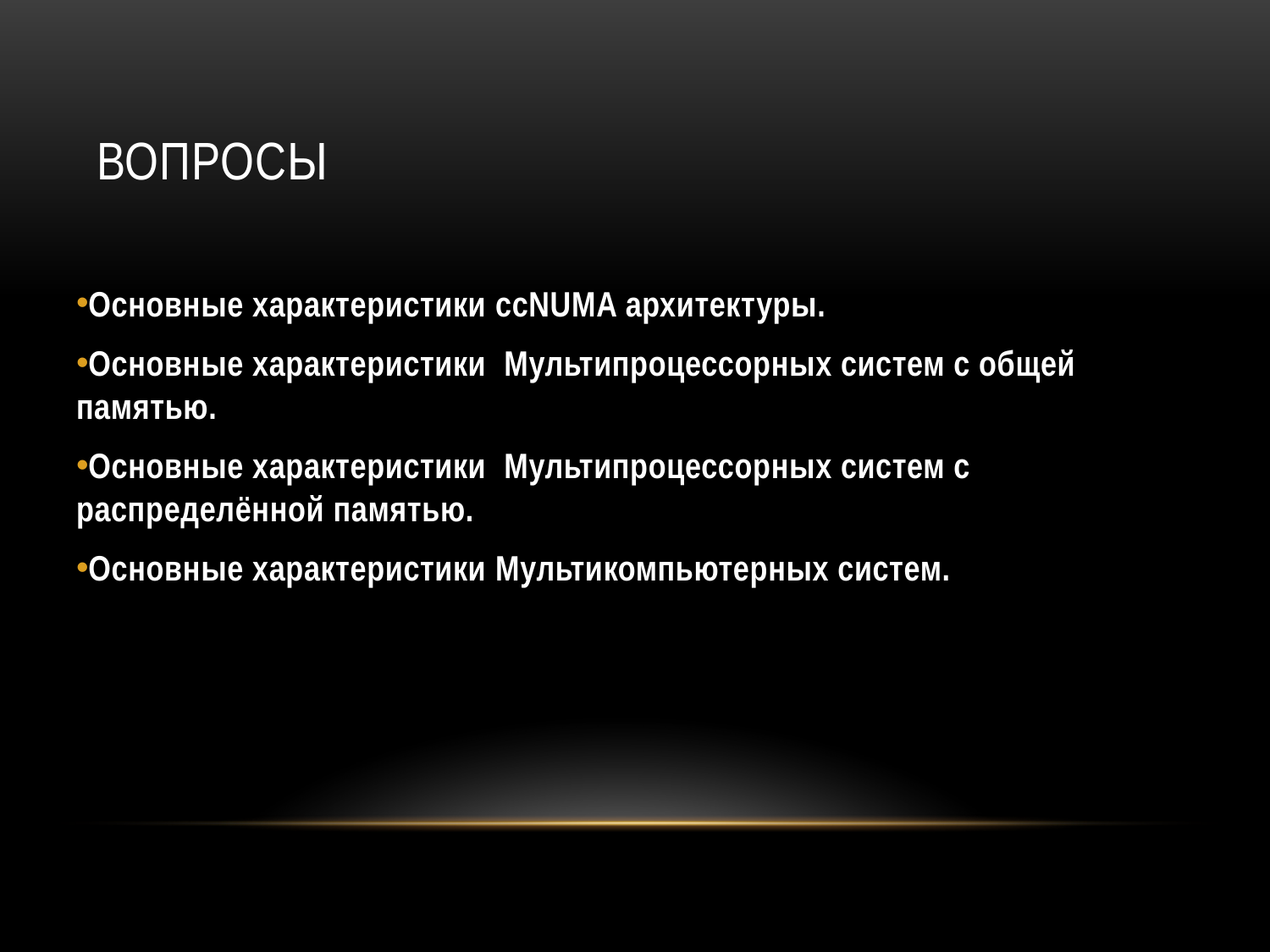

# Вопросы
Основные характеристики ccNUMA архитектуры.
Основные характеристики  Мультипроцессорных систем с общей памятью.
Основные характеристики  Мультипроцессорных систем с распределённой памятью.
Основные характеристики Мультикомпьютерных систем.